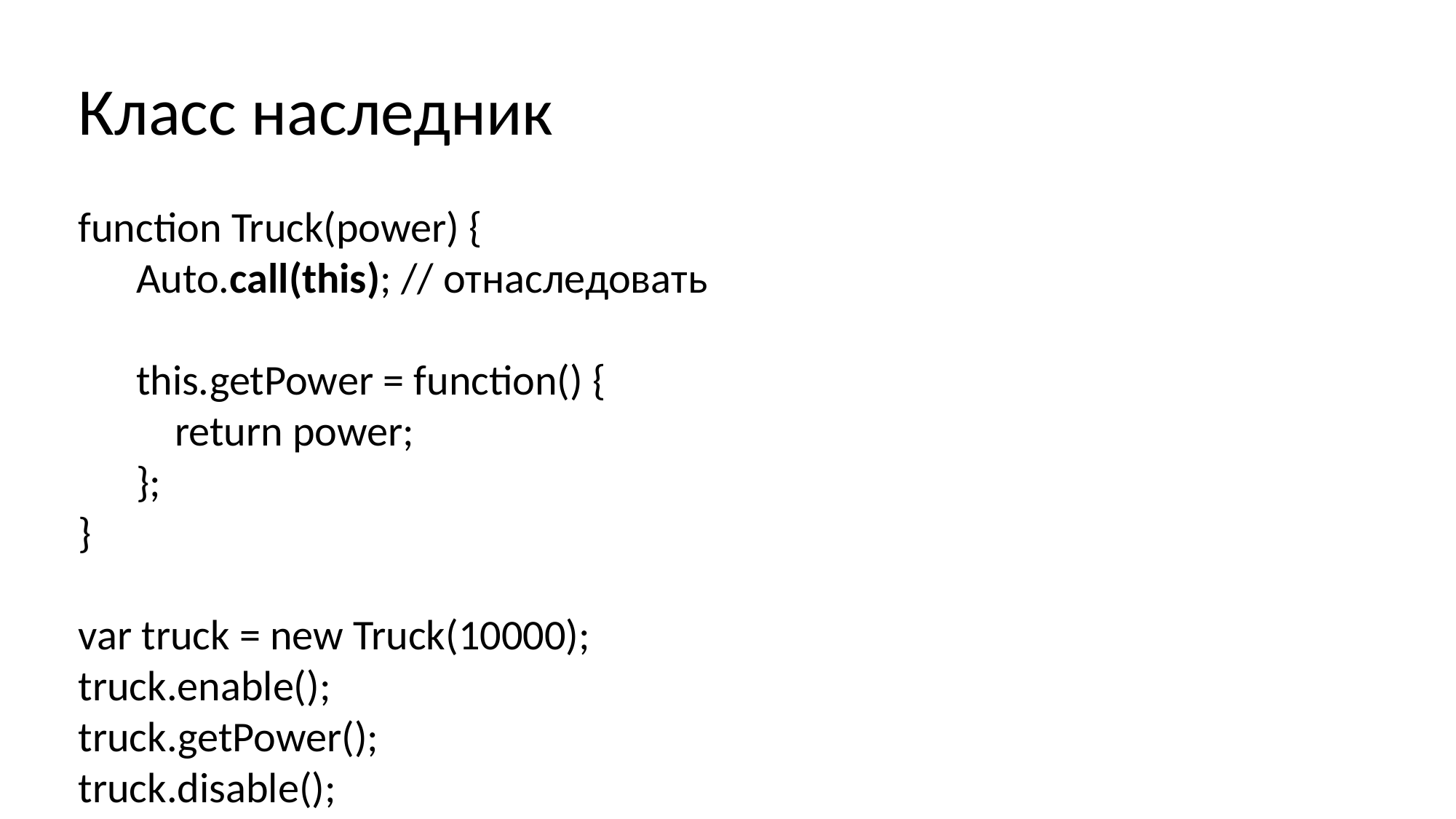

Класс наследник
function Truck(power) {
      Auto.call(this); // отнаследовать

      this.getPower = function() {
          return power;
      };
}

var truck = new Truck(10000);
truck.enable();
truck.getPower();
truck.disable();